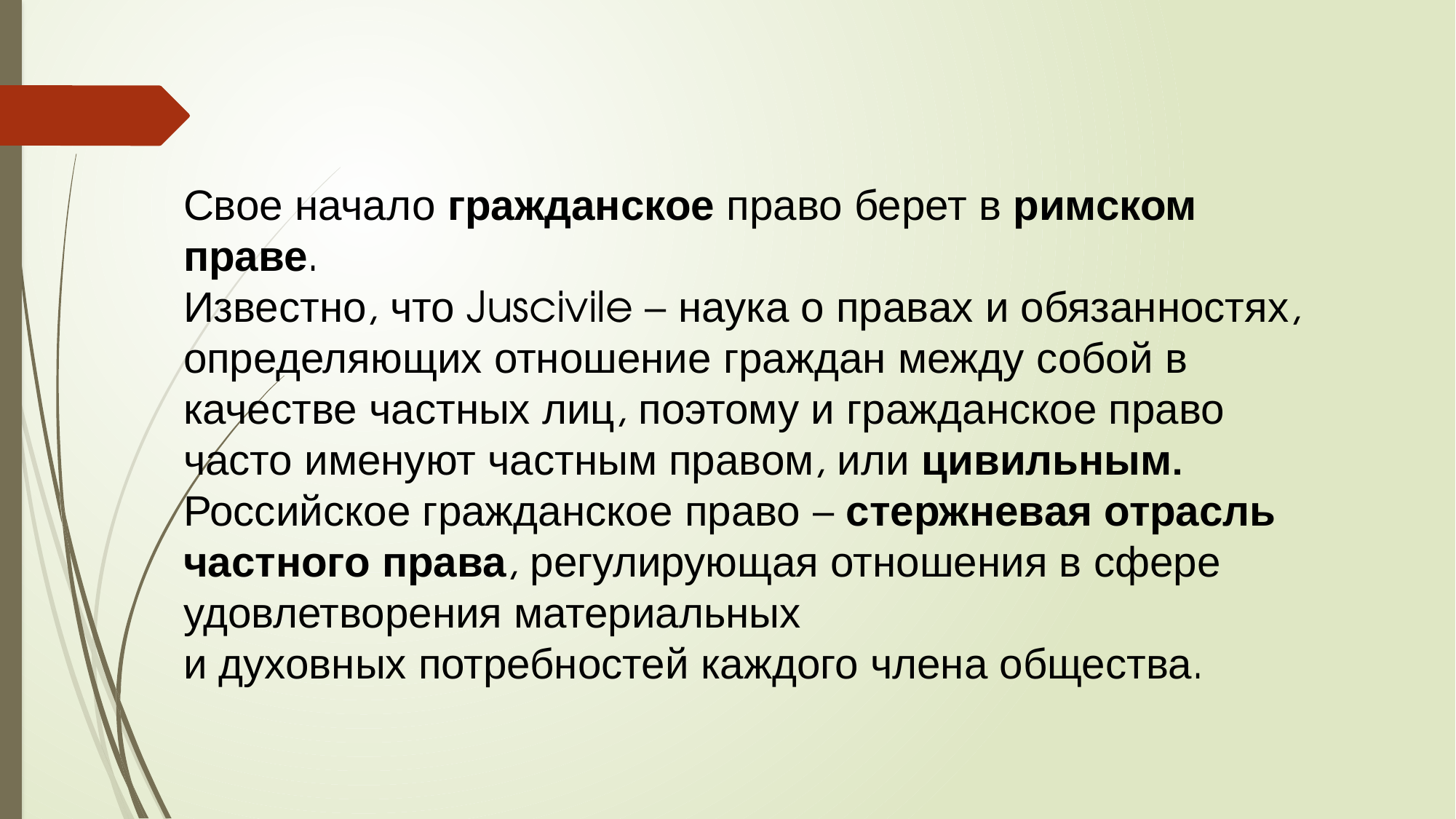

Свое начало гражданское право берет в римском праве.
Известно, что Juscivile – наука о правах и обязанностях, определяющих отношение граждан между собой в качестве частных лиц, поэтому и гражданское право часто именуют частным правом, или цивильным.
Российское гражданское право – стержневая отрасль частного права, регулирующая отношения в сфере удовлетворения материальных
и духовных потребностей каждого члена общества.